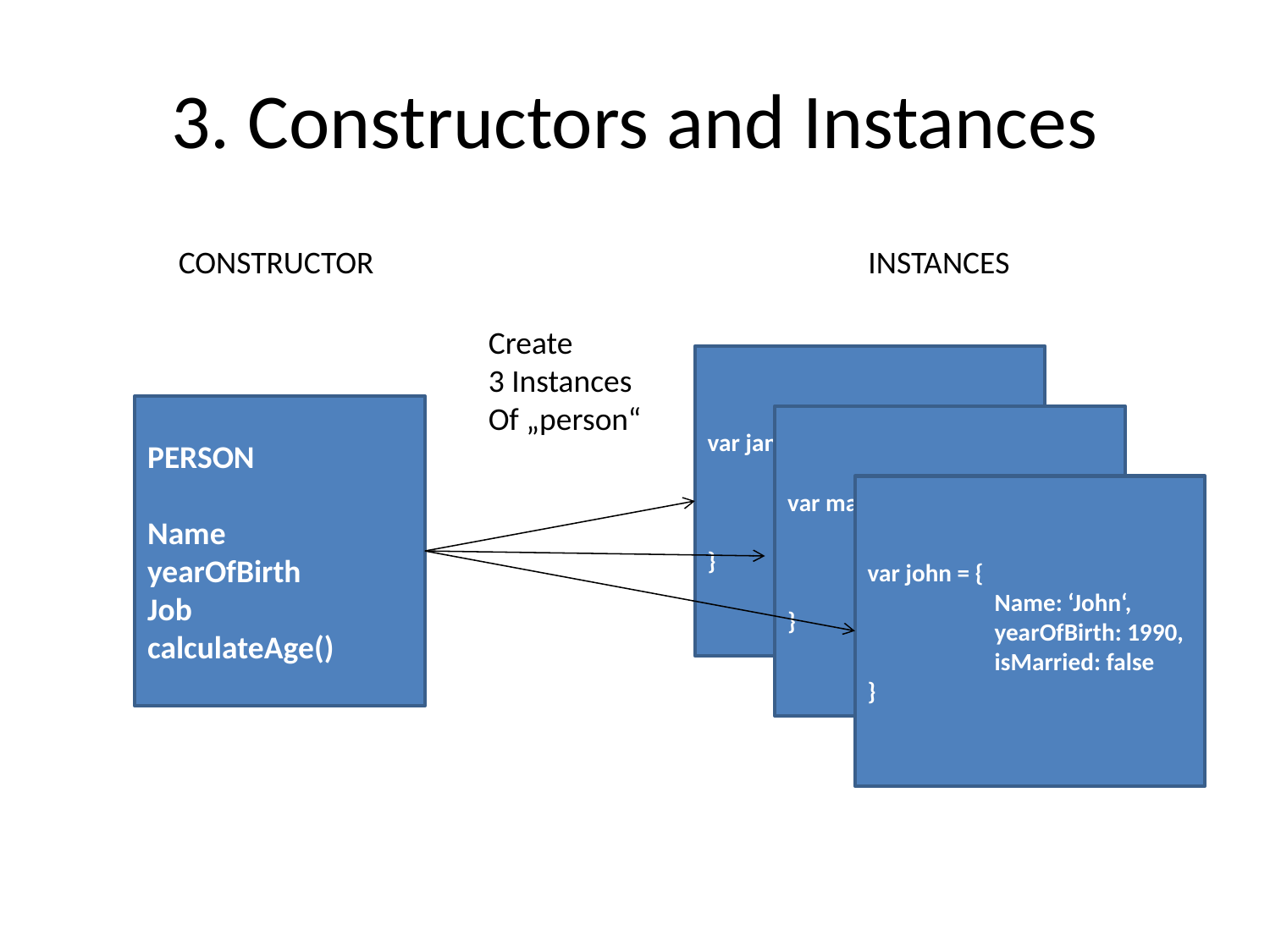

# 3. Constructors and Instances
CONSTRUCTOR
INSTANCES
Create
3 Instances
Of „person“
var jane = {
	Name: ‘Jane‘,
	yearOfBirth: 1991,
	isMarried: true
}
PERSON

Name
yearOfBirth
Job
calculateAge()
var mark = {
	Name: ‘Mark‘,
	yearOfBirth: 1948,
	isMarried: true
}
var john = {
	Name: ‘John‘,
	yearOfBirth: 1990,
	isMarried: false
}